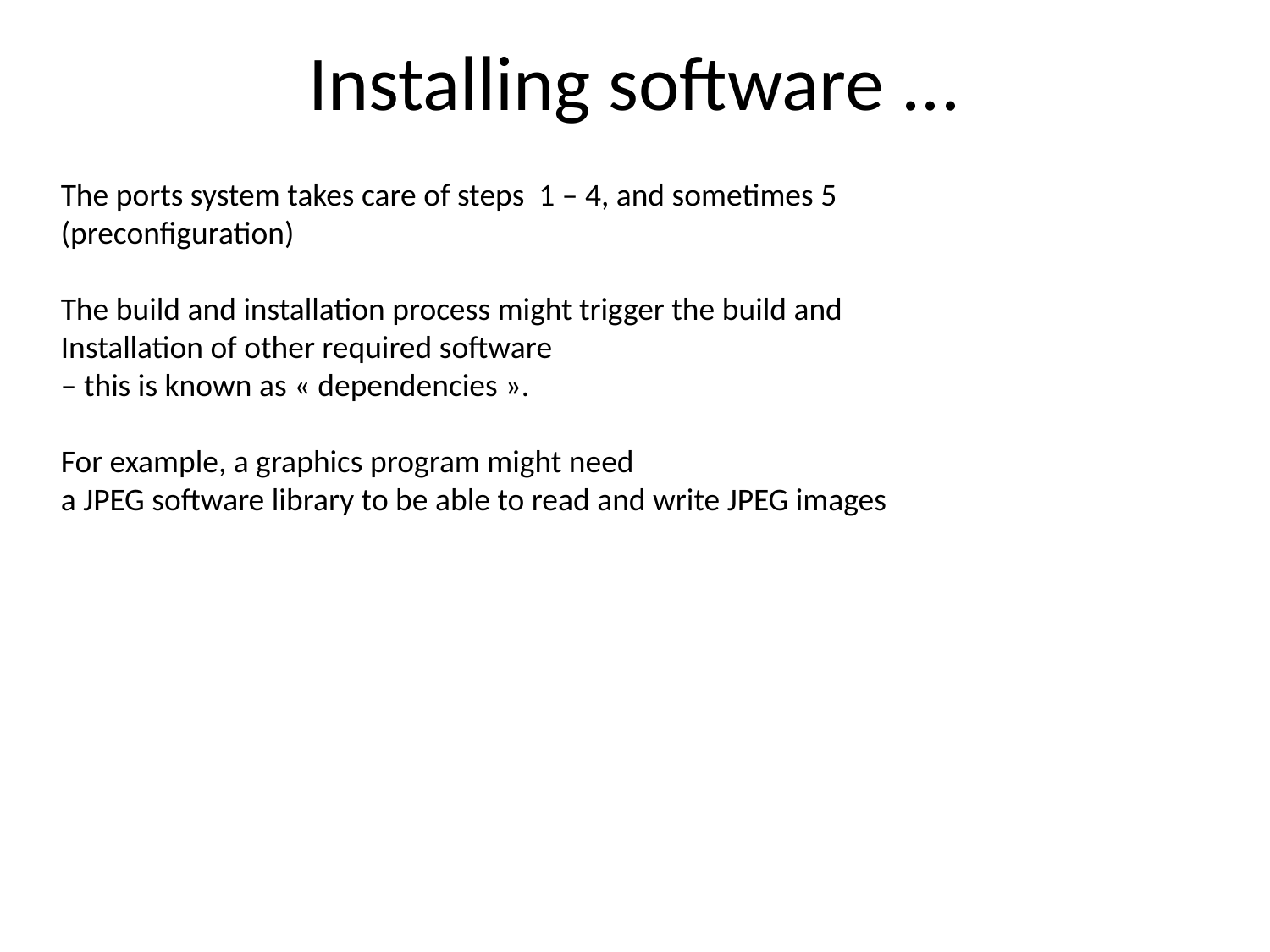

# Installing software ...
The ports system takes care of steps  1 – 4, and sometimes 5
(preconfiguration)‏

The build and installation process might trigger the build and
Installation of other required software
– this is known as « dependencies ».

For example, a graphics program might need
a JPEG software library to be able to read and write JPEG images